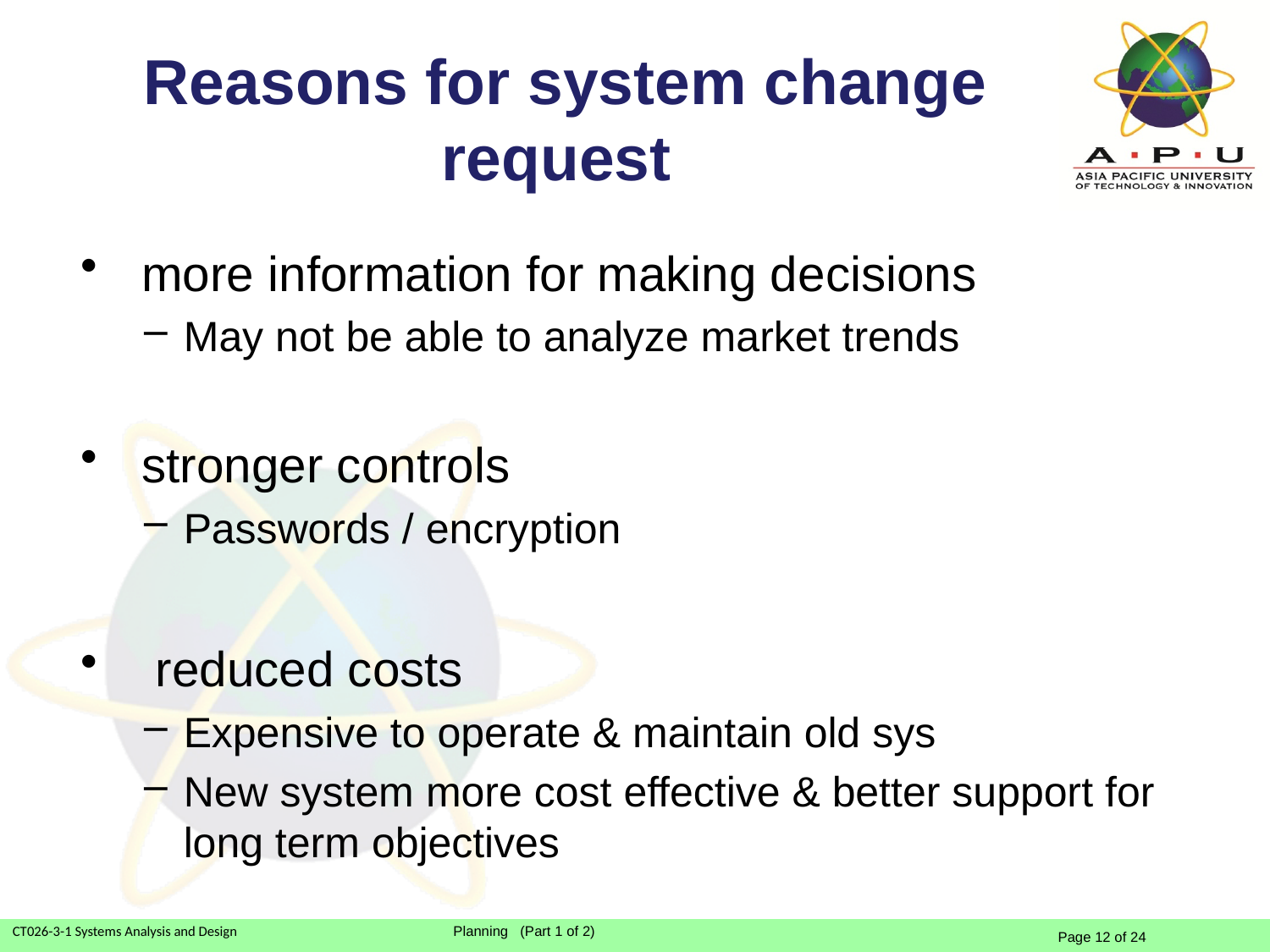

# Reasons for system change request
 more information for making decisions
May not be able to analyze market trends

 stronger controls
Passwords / encryption

  reduced costs
Expensive to operate & maintain old sys
New system more cost effective & better support for long term objectives